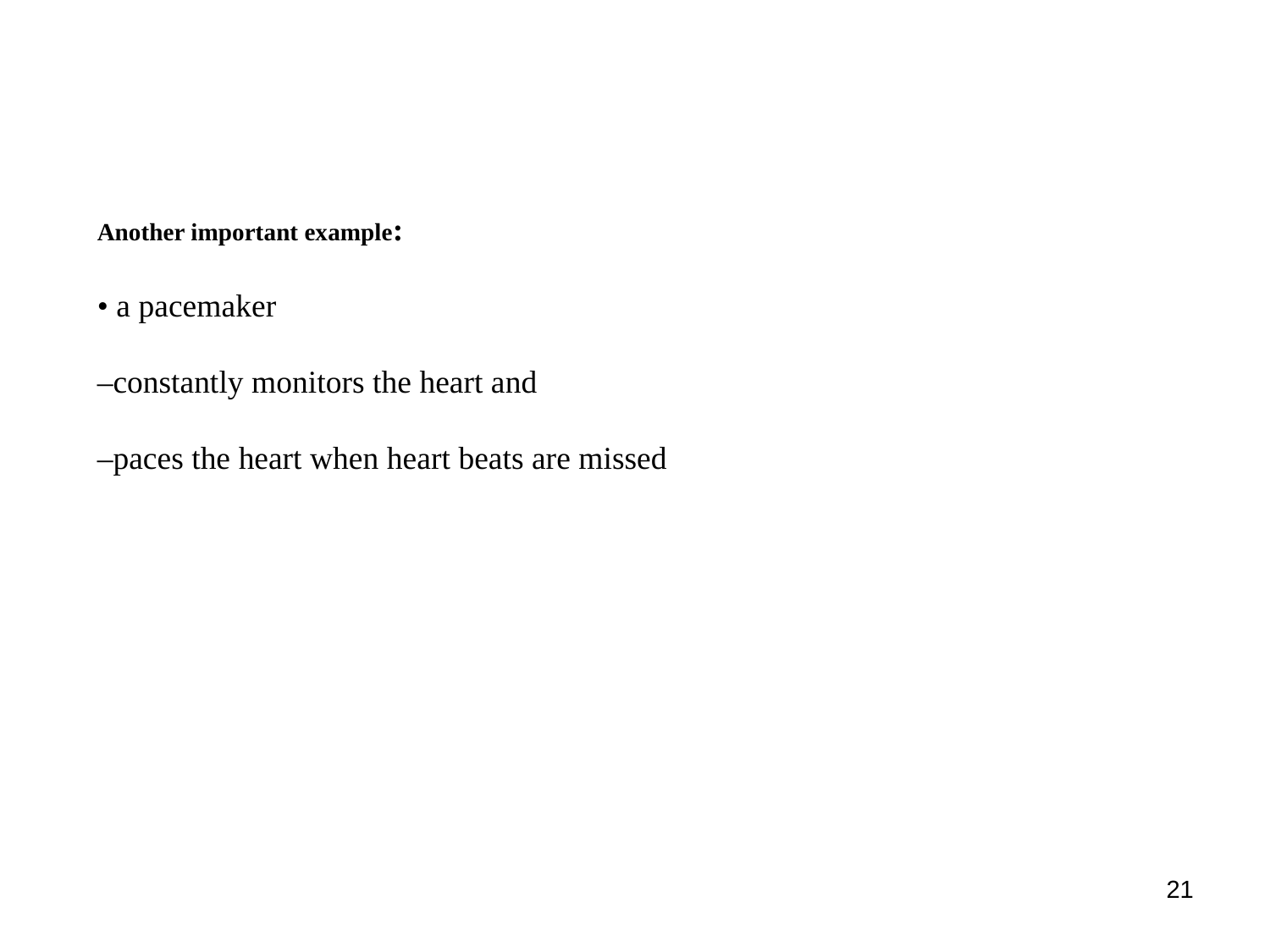

Another important example:
• a pacemaker
–constantly monitors the heart and
–paces the heart when heart beats are missed
21